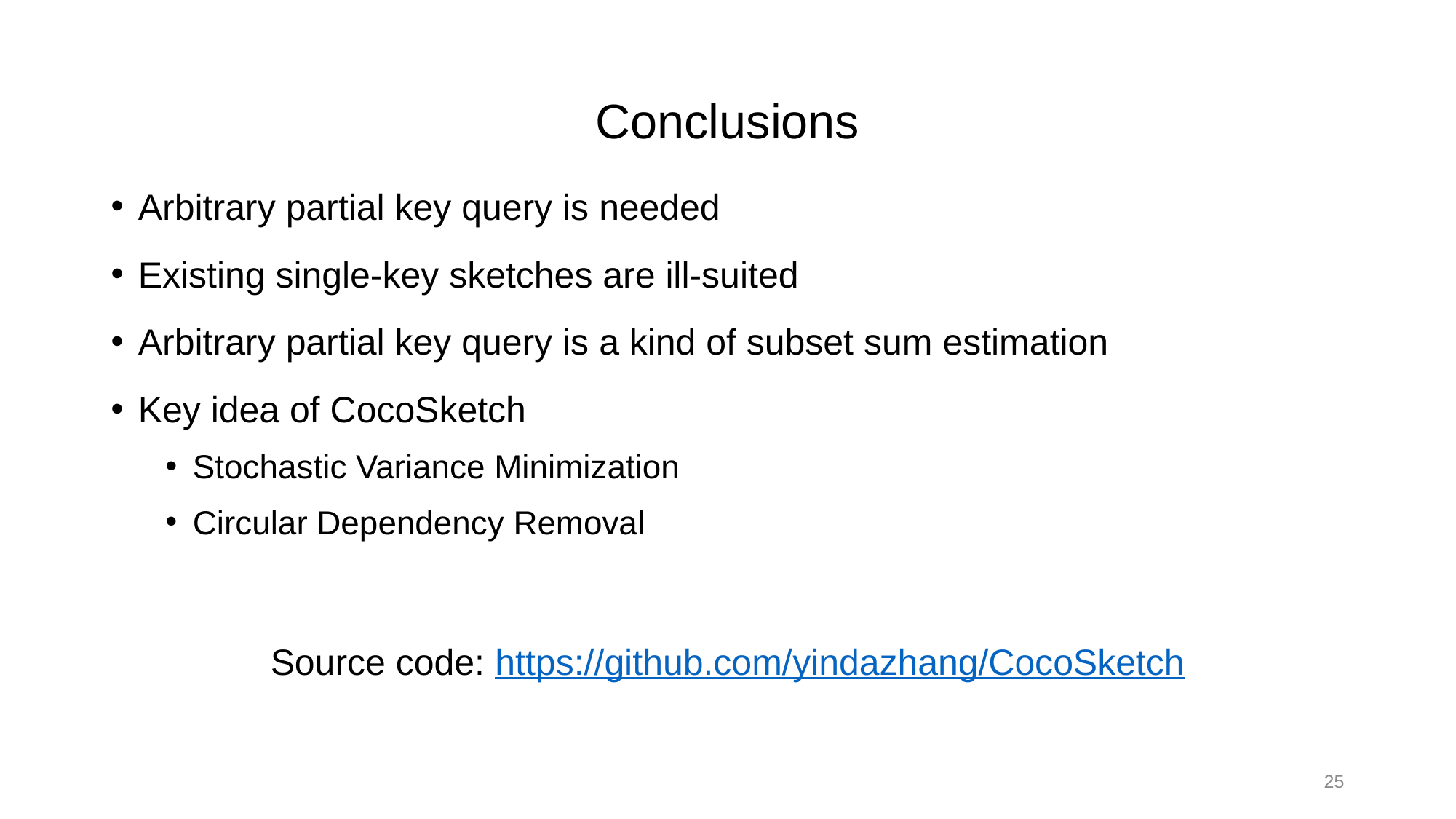

# Conclusions
Arbitrary partial key query is needed
Existing single-key sketches are ill-suited
Arbitrary partial key query is a kind of subset sum estimation
Key idea of CocoSketch
Stochastic Variance Minimization
Circular Dependency Removal

Source code: https://github.com/yindazhang/CocoSketch

25